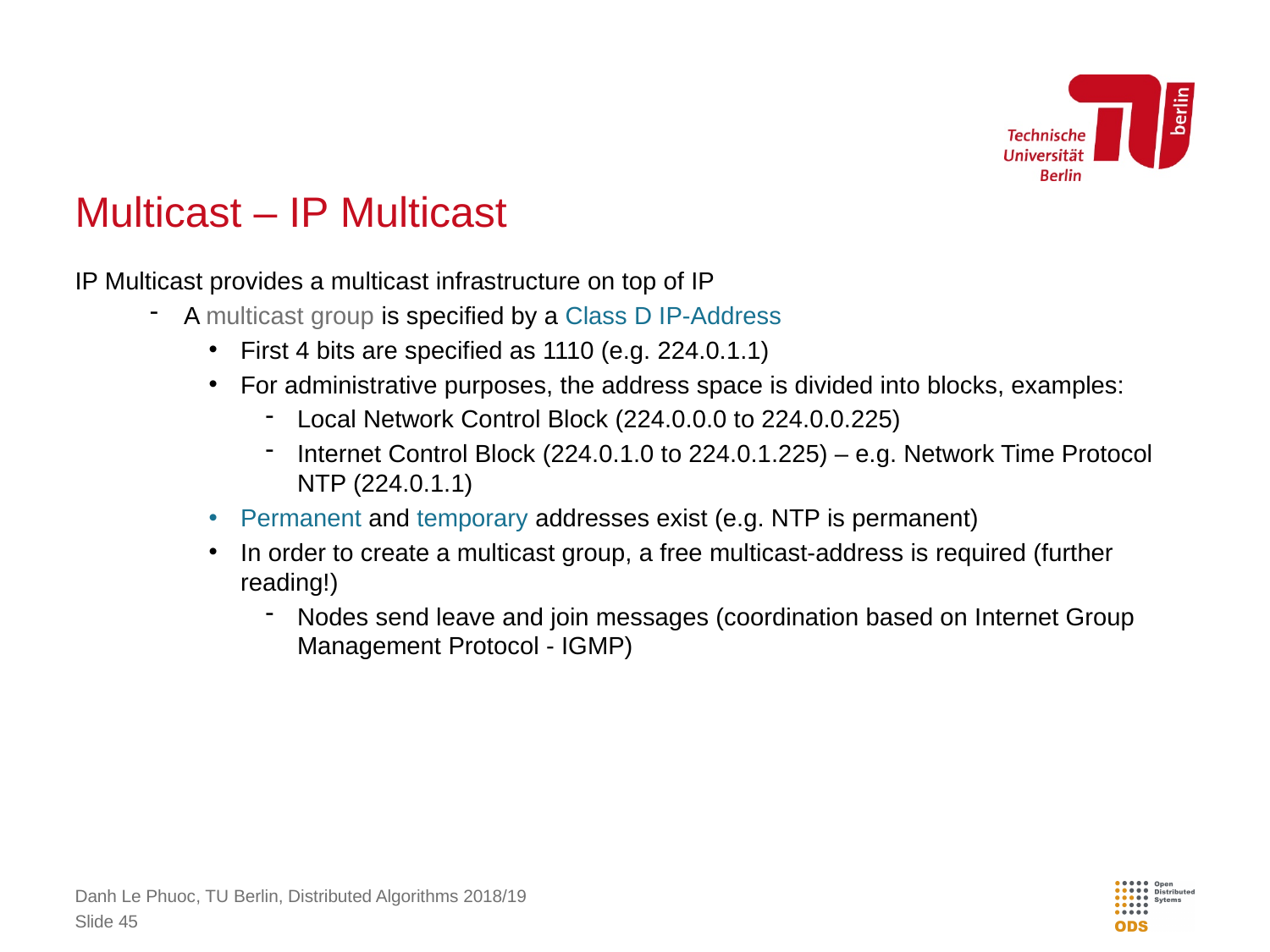

# Multicast – IP Multicast
IP Multicast provides a multicast infrastructure on top of IP
A multicast group is specified by a Class D IP-Address
First 4 bits are specified as 1110 (e.g. 224.0.1.1)
For administrative purposes, the address space is divided into blocks, examples:
Local Network Control Block (224.0.0.0 to 224.0.0.225)
Internet Control Block (224.0.1.0 to 224.0.1.225) – e.g. Network Time Protocol NTP (224.0.1.1)
Permanent and temporary addresses exist (e.g. NTP is permanent)
In order to create a multicast group, a free multicast-address is required (further reading!)
Nodes send leave and join messages (coordination based on Internet Group Management Protocol - IGMP)

Danh Le Phuoc, TU Berlin, Distributed Algorithms 2018/19
Slide 45